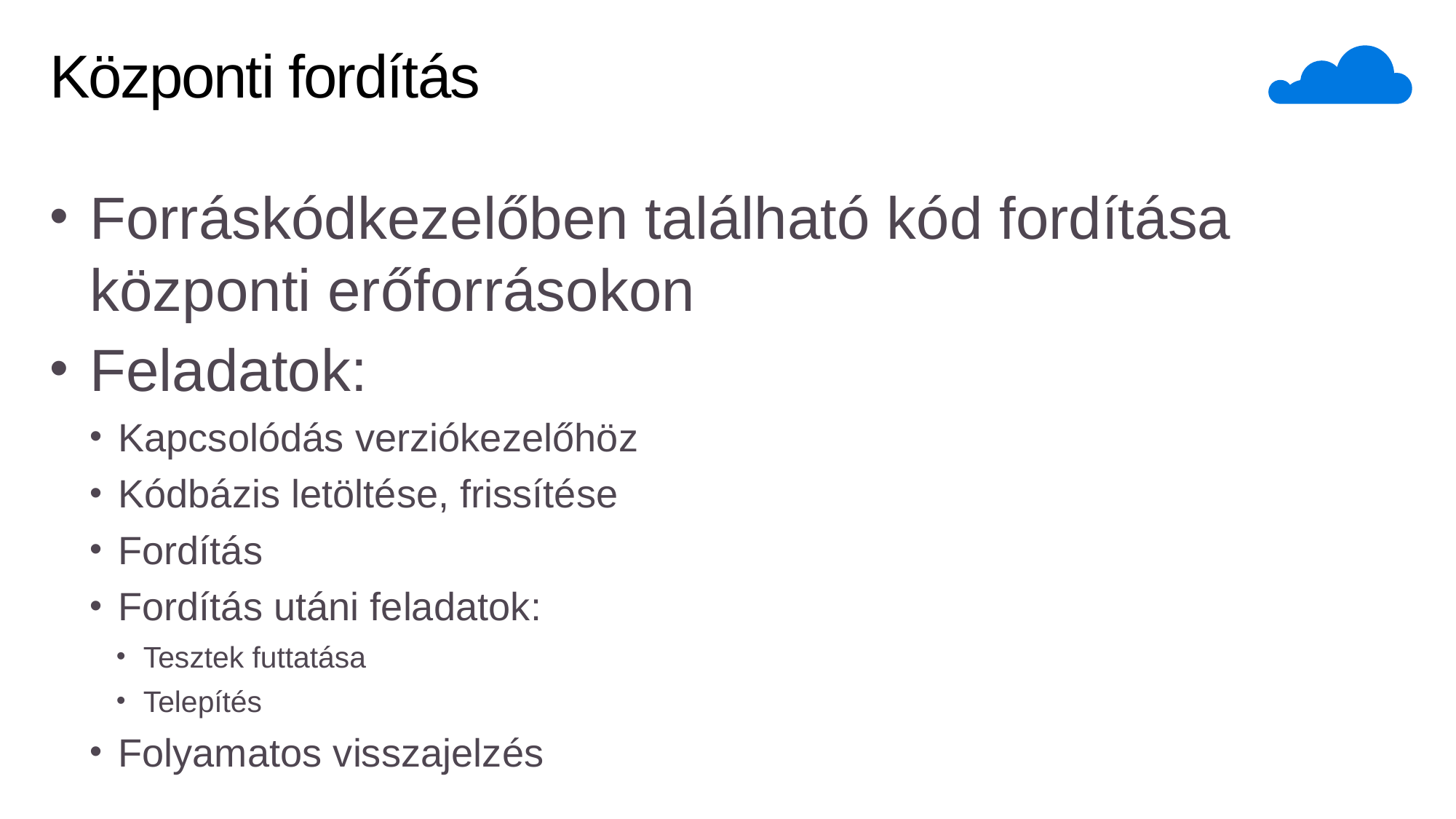

# Központi fordítás
Forráskódkezelőben található kód fordítása központi erőforrásokon
Feladatok:
Kapcsolódás verziókezelőhöz
Kódbázis letöltése, frissítése
Fordítás
Fordítás utáni feladatok:
Tesztek futtatása
Telepítés
Folyamatos visszajelzés